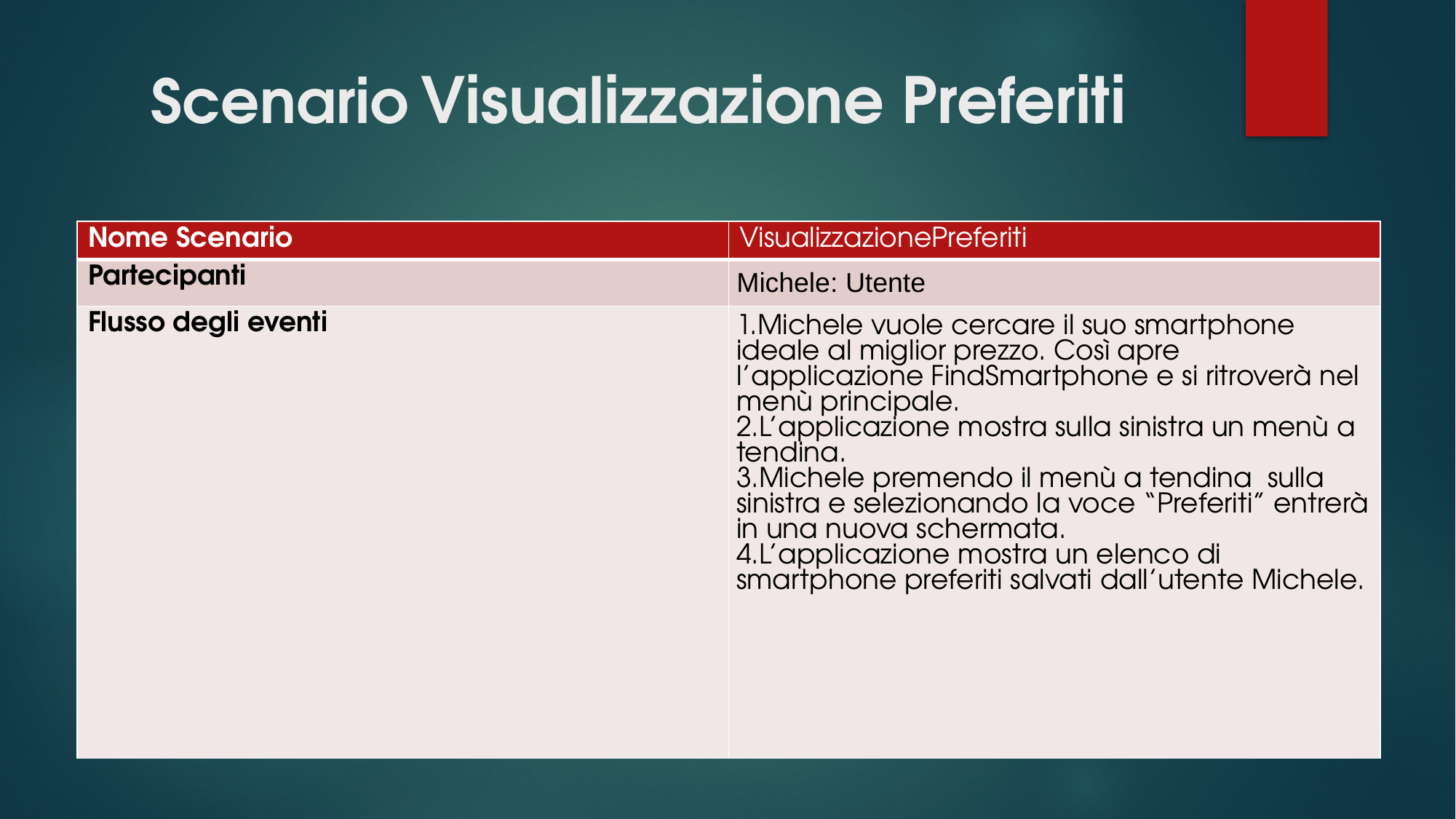

# Scenario Visualizzazione Preferiti
| Nome Scenario | VisualizzazionePreferiti |
| --- | --- |
| Partecipanti | Michele: Utente |
| Flusso degli eventi | Michele vuole cercare il suo smartphone ideale al miglior prezzo. Così apre l’applicazione FindSmartphone e si ritroverà nel menù principale. L’applicazione mostra sulla sinistra un menù a tendina. Michele premendo il menù a tendina  sulla sinistra e selezionando la voce “Preferiti” entrerà in una nuova schermata. L’applicazione mostra un elenco di smartphone preferiti salvati dall’utente Michele. |